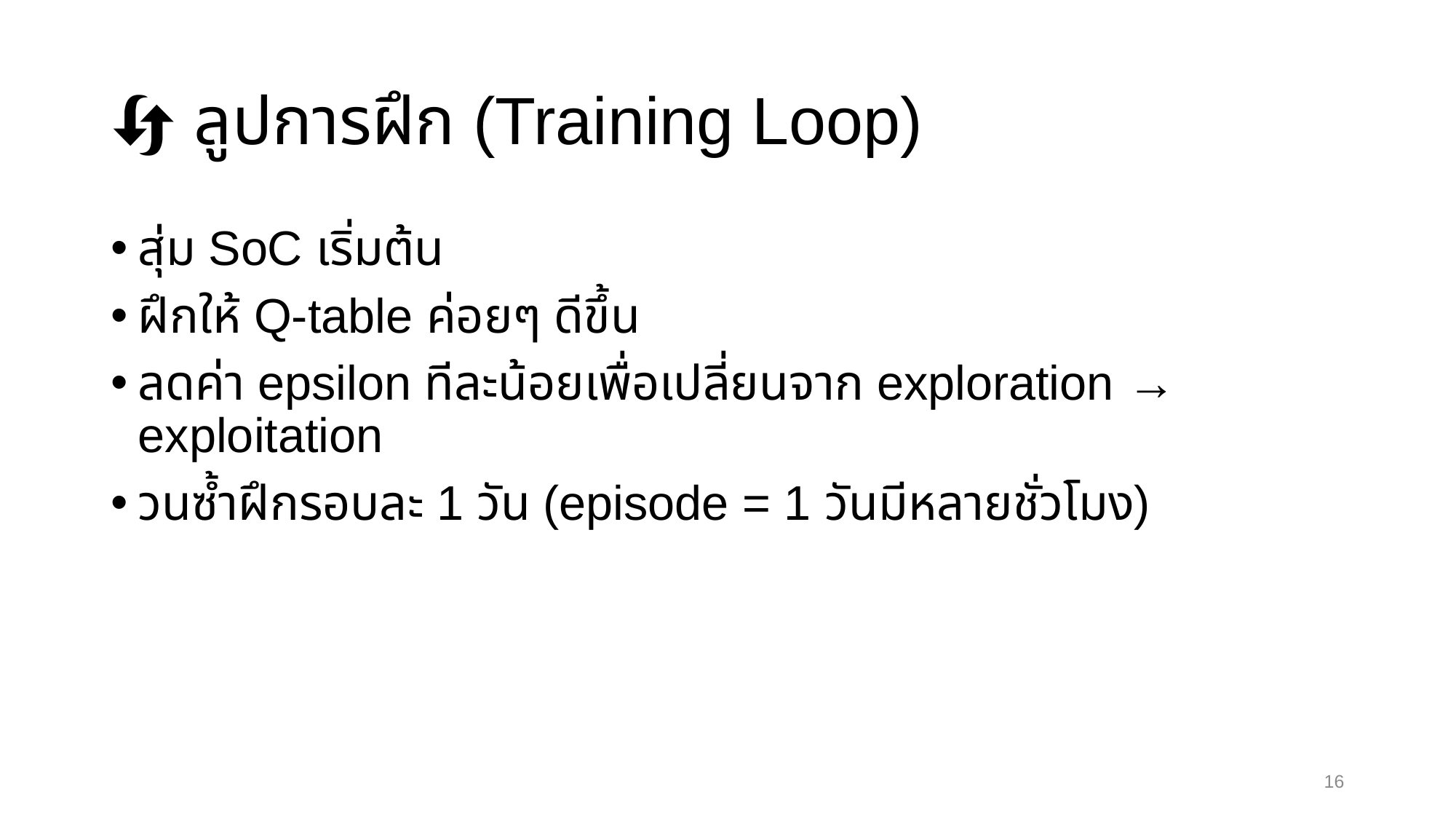

# 🔄 ลูปการฝึก (Training Loop)
สุ่ม SoC เริ่มต้น
ฝึกให้ Q-table ค่อยๆ ดีขึ้น
ลดค่า epsilon ทีละน้อยเพื่อเปลี่ยนจาก exploration → exploitation
วนซ้ำฝึกรอบละ 1 วัน (episode = 1 วันมีหลายชั่วโมง)
16